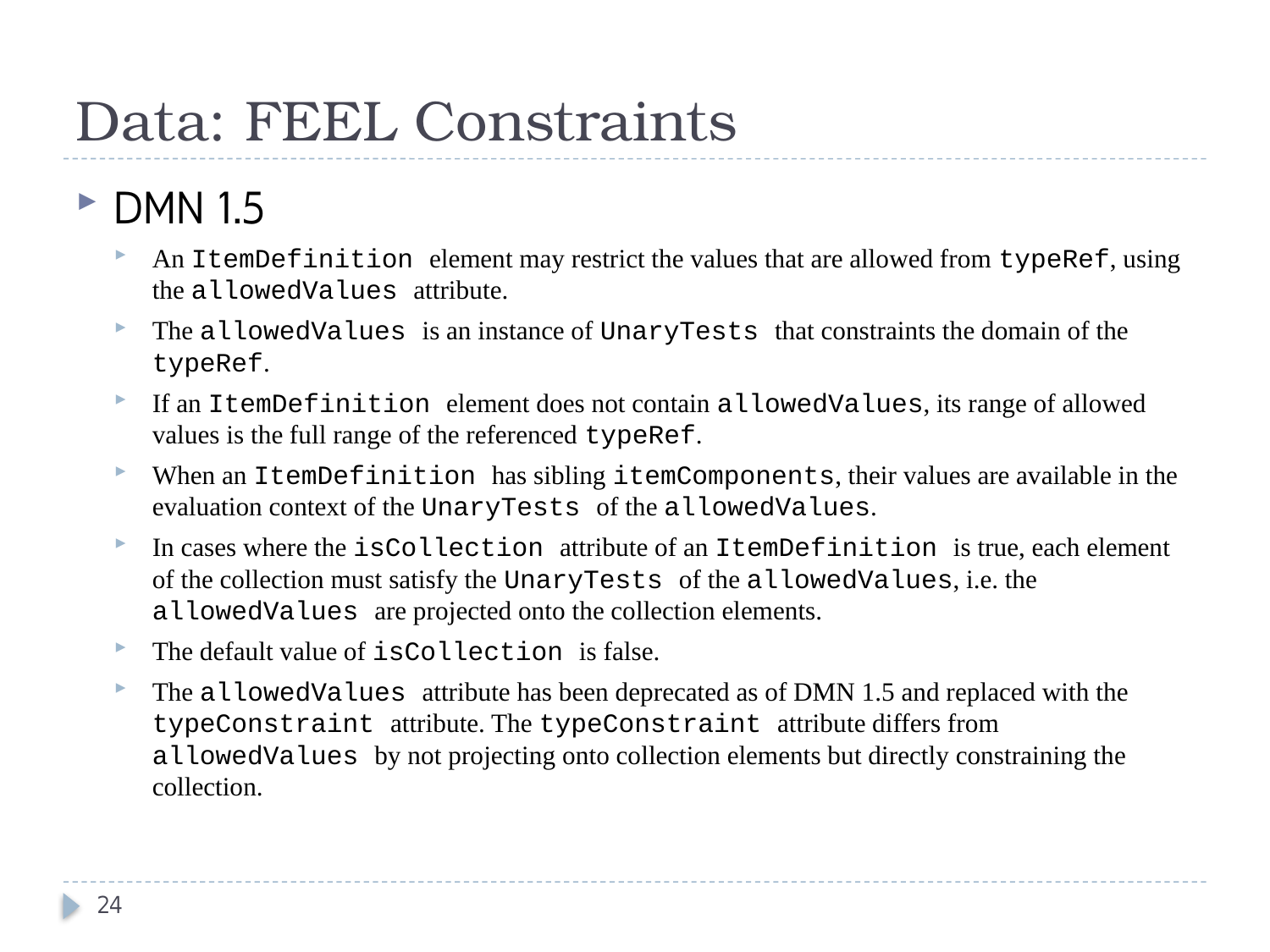

# Data: FEEL Constraints
DMN 1.5
An ItemDefinition element may restrict the values that are allowed from typeRef, using the allowedValues attribute.
The allowedValues is an instance of UnaryTests that constraints the domain of the typeRef.
If an ItemDefinition element does not contain allowedValues, its range of allowed values is the full range of the referenced typeRef.
When an ItemDefinition has sibling itemComponents, their values are available in the evaluation context of the UnaryTests of the allowedValues.
In cases where the isCollection attribute of an ItemDefinition is true, each element of the collection must satisfy the UnaryTests of the allowedValues, i.e. the allowedValues are projected onto the collection elements.
The default value of isCollection is false.
The allowedValues attribute has been deprecated as of DMN 1.5 and replaced with the typeConstraint attribute. The typeConstraint attribute differs from allowedValues by not projecting onto collection elements but directly constraining the collection.
24